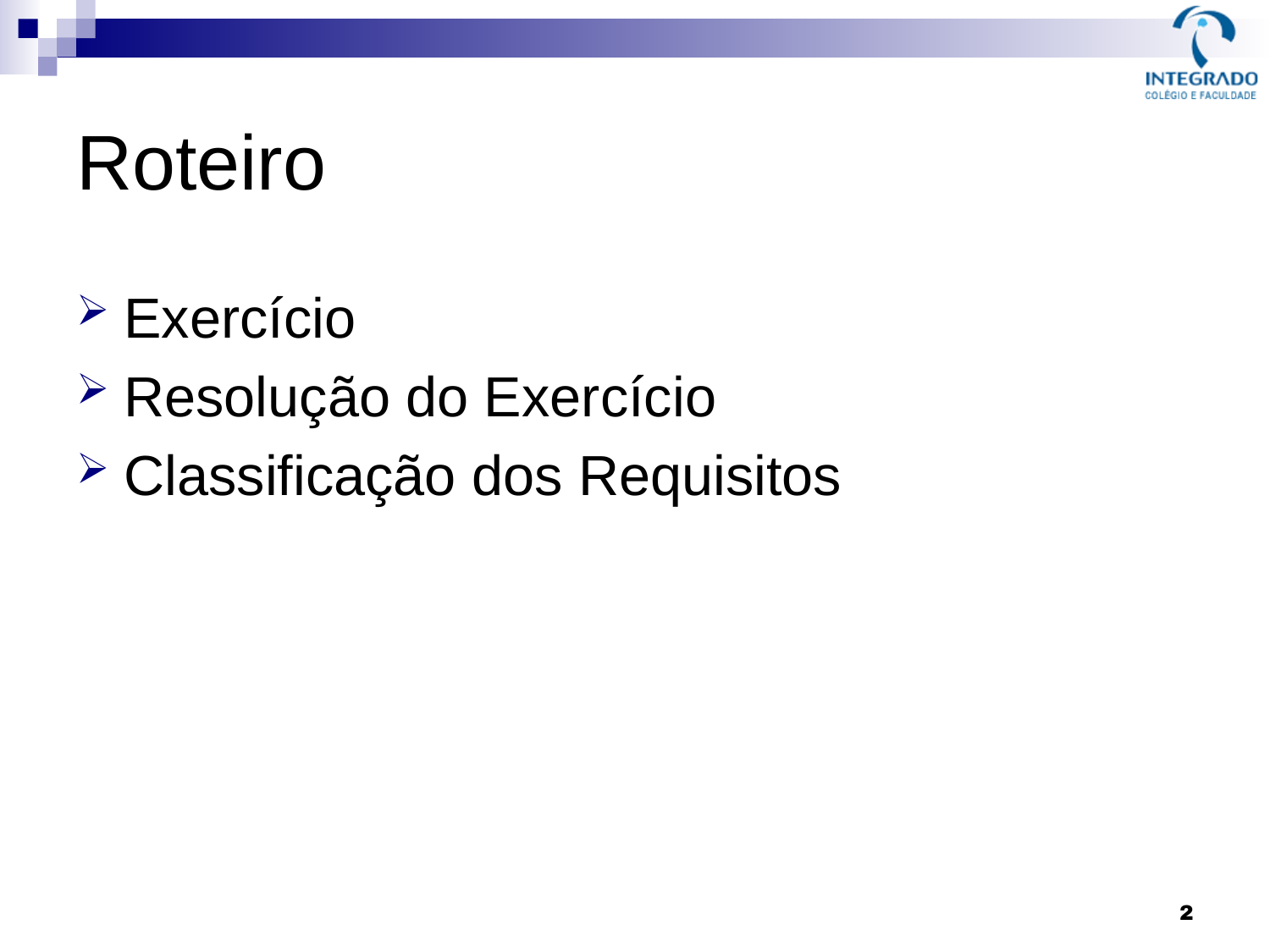

# Roteiro
Exercício
Resolução do Exercício
Classificação dos Requisitos

2